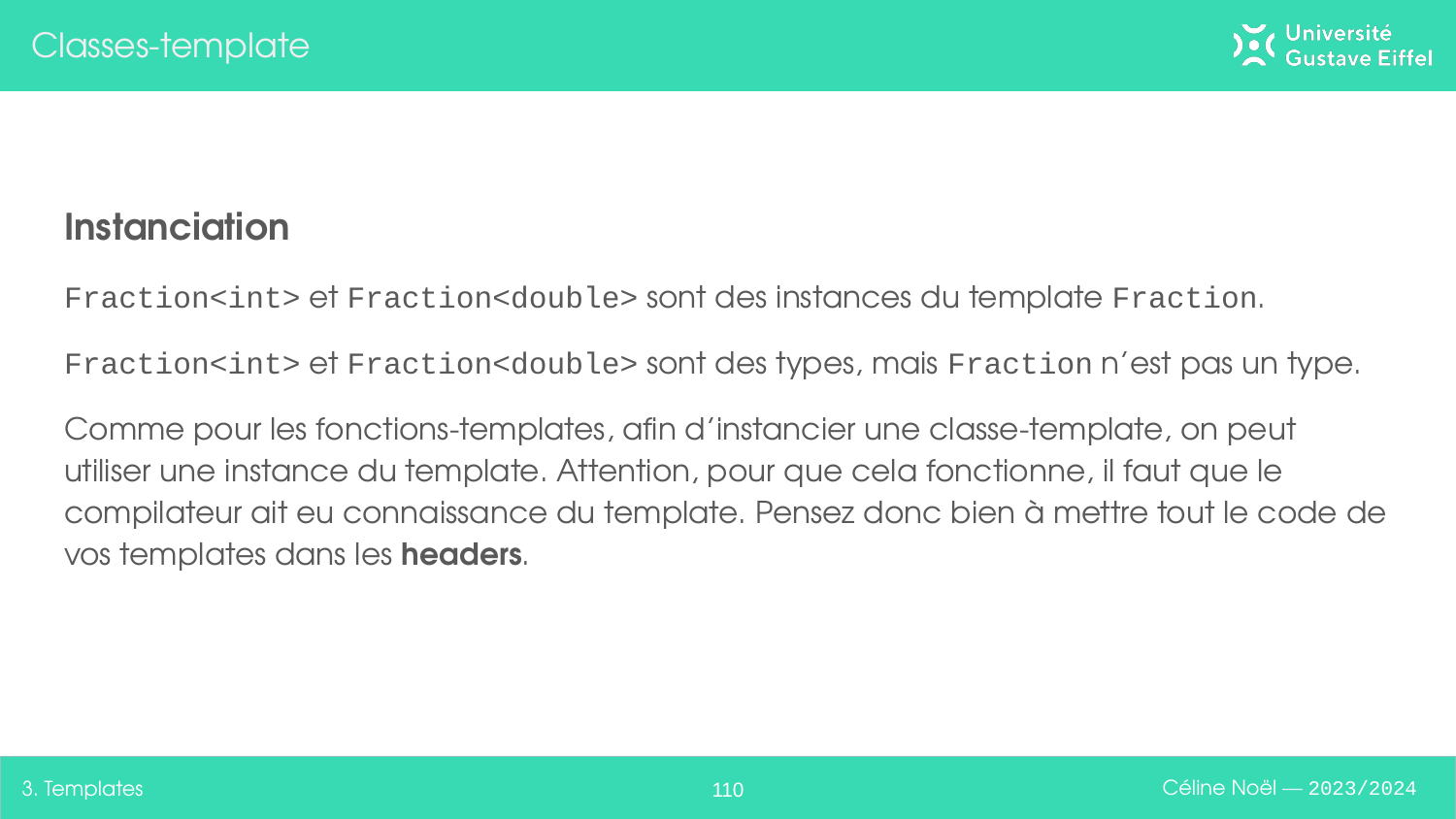

# Classes-template
Instanciation
Fraction<int> et Fraction<double> sont des instances du template Fraction.
Fraction<int> et Fraction<double> sont des types, mais Fraction n’est pas un type.
Comme pour les fonctions-templates, afin d’instancier une classe-template, on peut utiliser une instance du template. Attention, pour que cela fonctionne, il faut que le compilateur ait eu connaissance du template. Pensez donc bien à mettre tout le code de vos templates dans les headers.
3. Templates
110